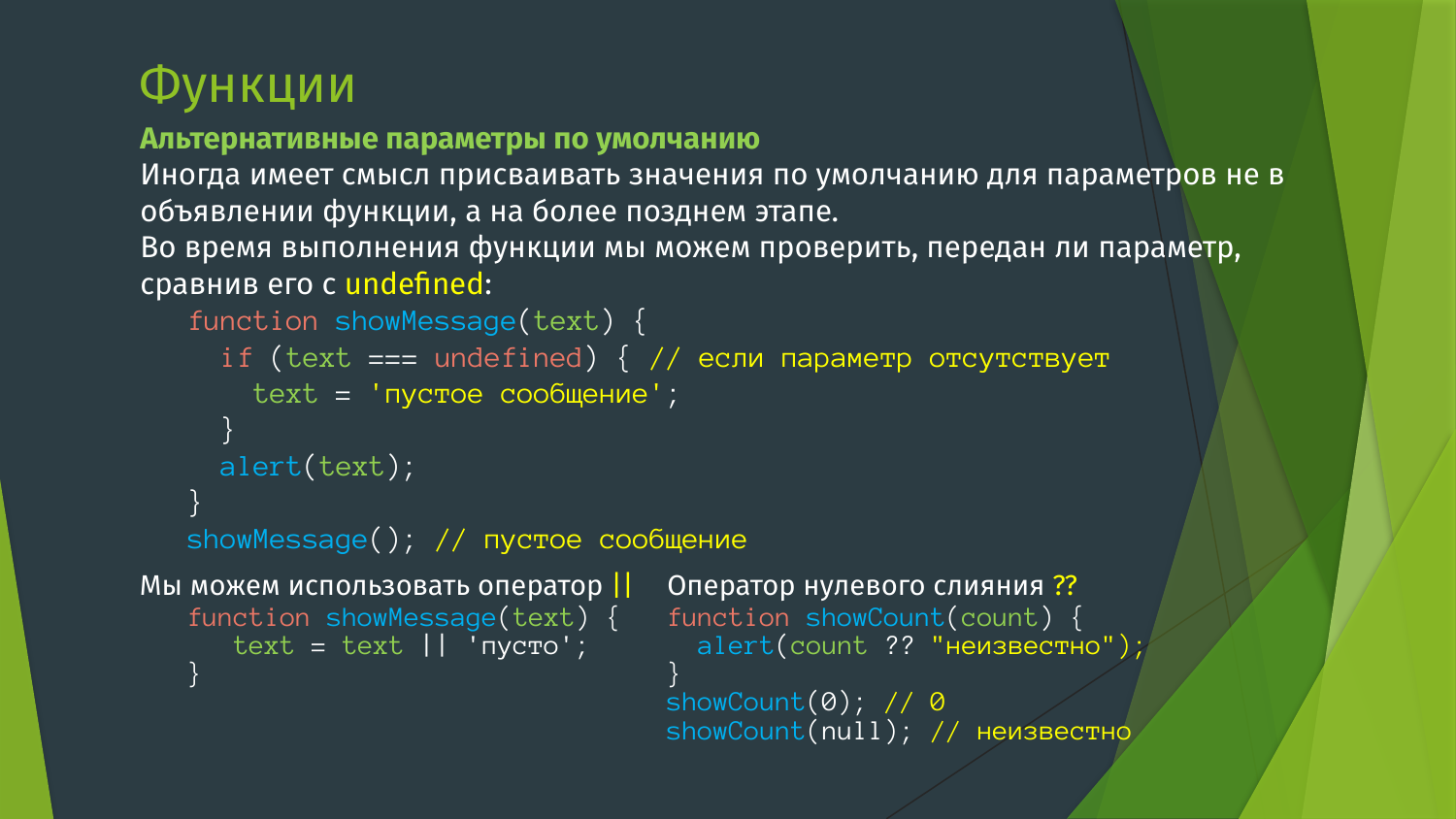

# Функции
Альтернативные параметры по умолчанию
Иногда имеет смысл присваивать значения по умолчанию для параметров не в объявлении функции, а на более позднем этапе.
Во время выполнения функции мы можем проверить, передан ли параметр, сравнив его с undefined:
function showMessage(text) {
  if (text === undefined) { // если параметр отсутствует
    text = 'пустое сообщение';
  }
  alert(text);
}
showMessage(); // пустое сообщение

| Мы можем использовать оператор || function showMessage(text) { text = text || 'пусто'; } | Оператор нулевого слияния ?? function showCount(count) { alert(count ?? "неизвестно"); } showCount(0); // 0 showCount(null); // неизвестно |
| --- | --- |